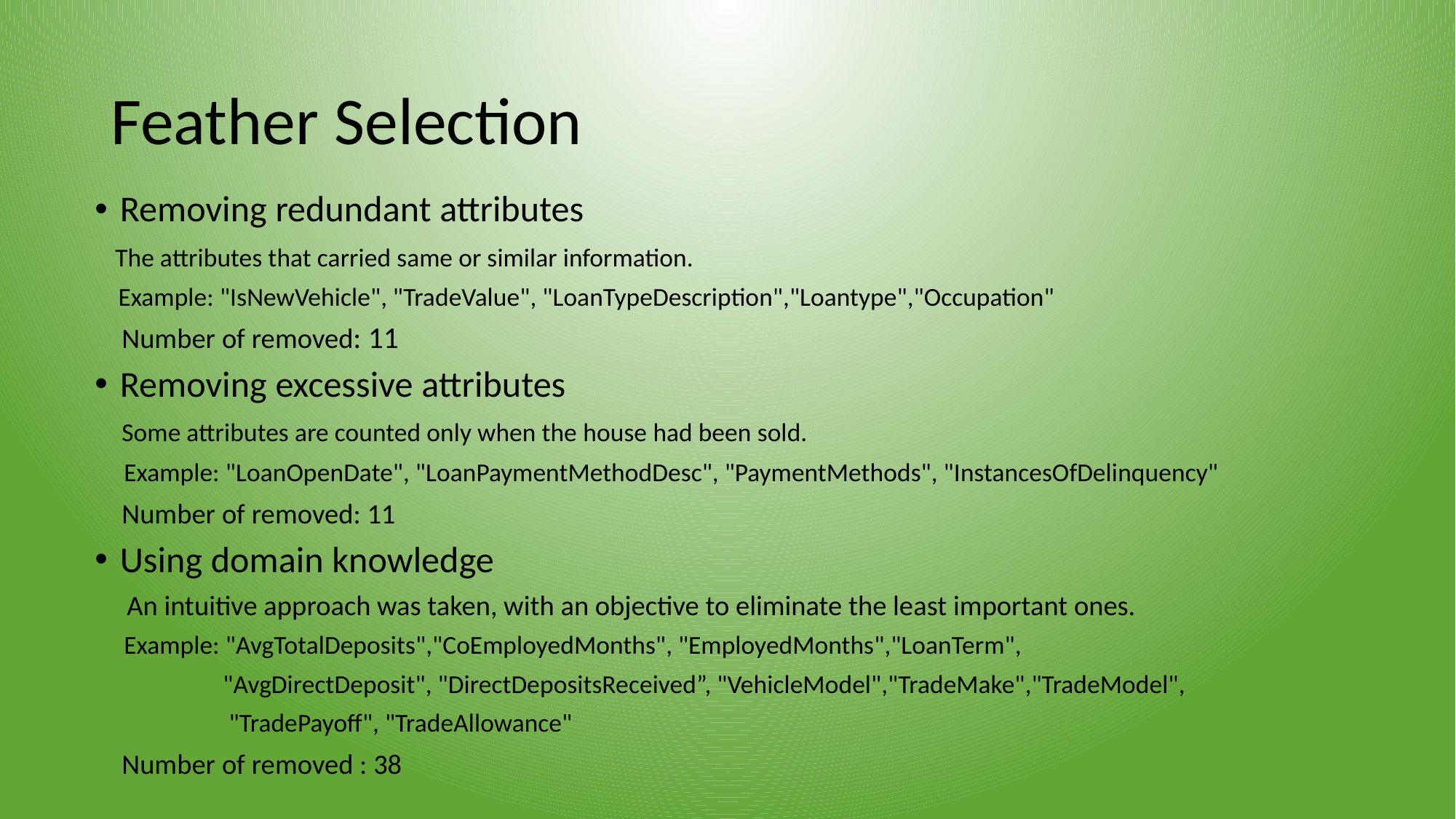

# Feather Selection
Removing redundant attributes
   The attributes that carried same or similar information.
    Example: "IsNewVehicle", "TradeValue", "LoanTypeDescription","Loantype","Occupation"
    Number of removed: 11
Removing excessive attributes
    Some attributes are counted only when the house had been sold.
     Example: "LoanOpenDate", "LoanPaymentMethodDesc", "PaymentMethods", "InstancesOfDelinquency"
    Number of removed: 11
Using domain knowledge
     An intuitive approach was taken, with an objective to eliminate the least important ones.
     Example: "AvgTotalDeposits","CoEmployedMonths", "EmployedMonths","LoanTerm",
                      "AvgDirectDeposit", "DirectDepositsReceived”, "VehicleModel","TradeMake","TradeModel",
                       "TradePayoff", "TradeAllowance"
    Number of removed : 38